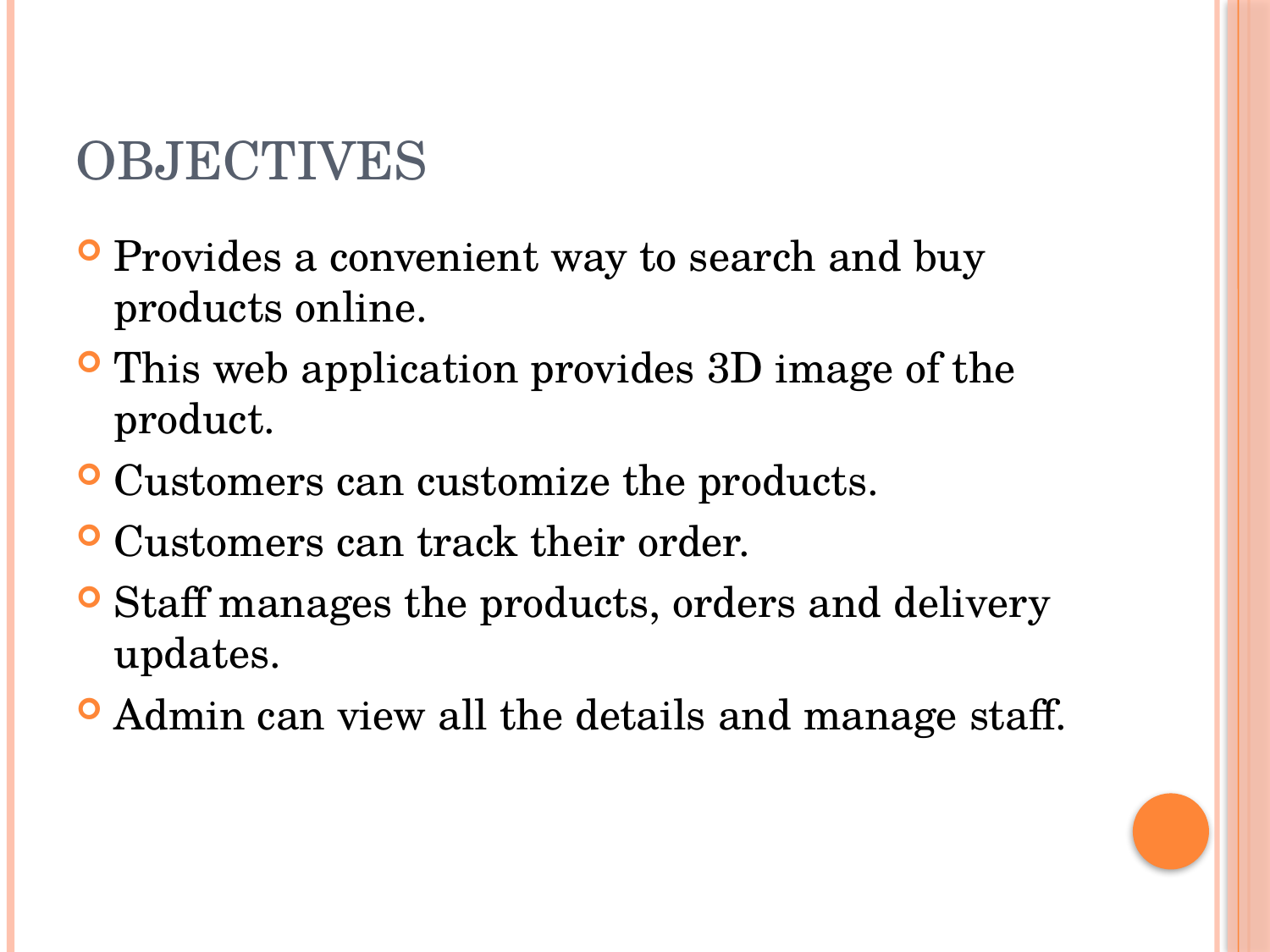

# OBJECTIVES
Provides a convenient way to search and buy products online.
This web application provides 3D image of the product.
Customers can customize the products.
Customers can track their order.
Staff manages the products, orders and delivery updates.
Admin can view all the details and manage staff.